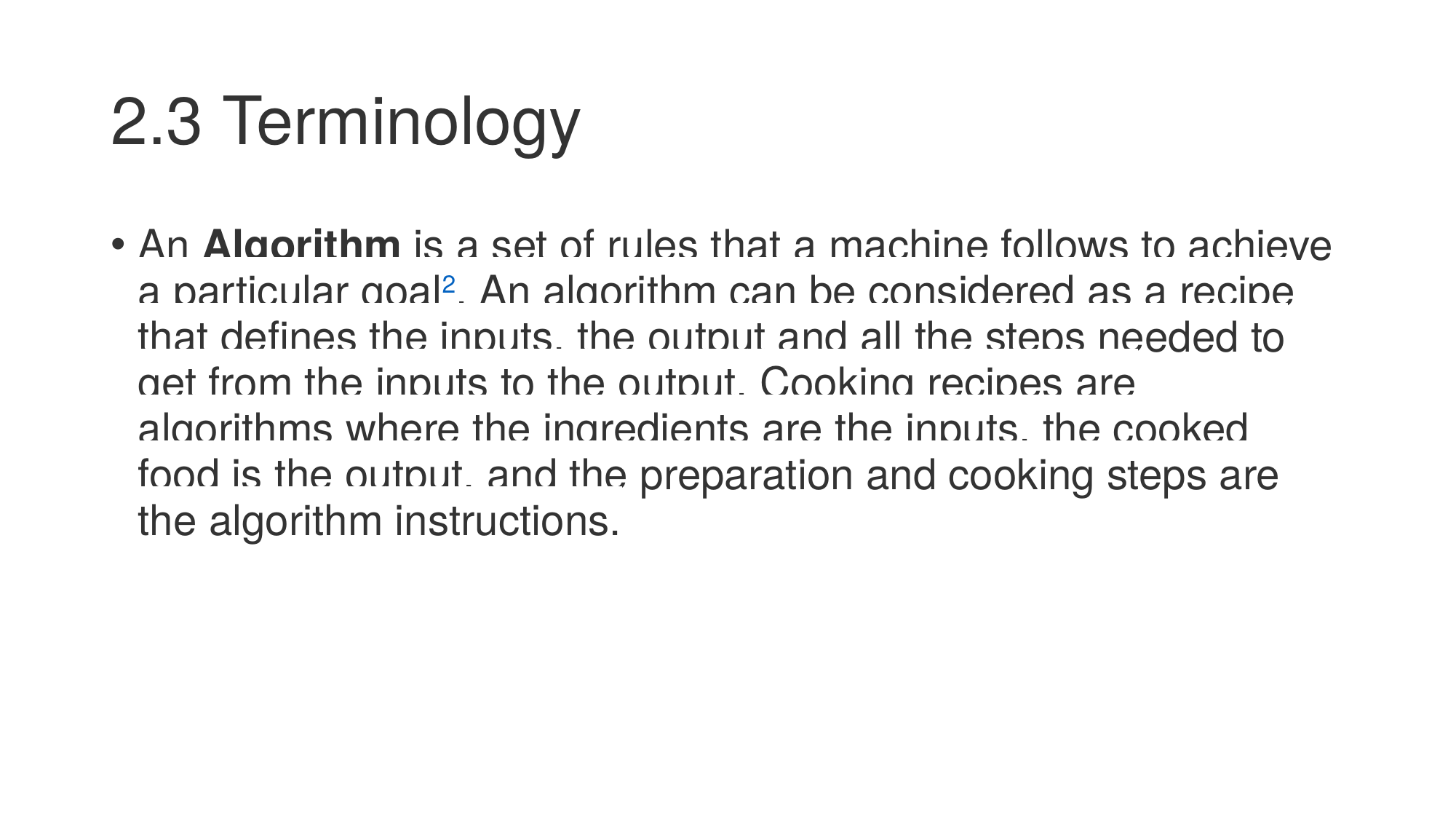

# 2.3 Terminology
An Algorithm is a set of rules that a machine follows to achieve a particular goal2. An algorithm can be considered as a recipe that defines the inputs, the output and all the steps needed to get from the inputs to the output. Cooking recipes are algorithms where the ingredients are the inputs, the cooked food is the output, and the preparation and cooking steps are the algorithm instructions.